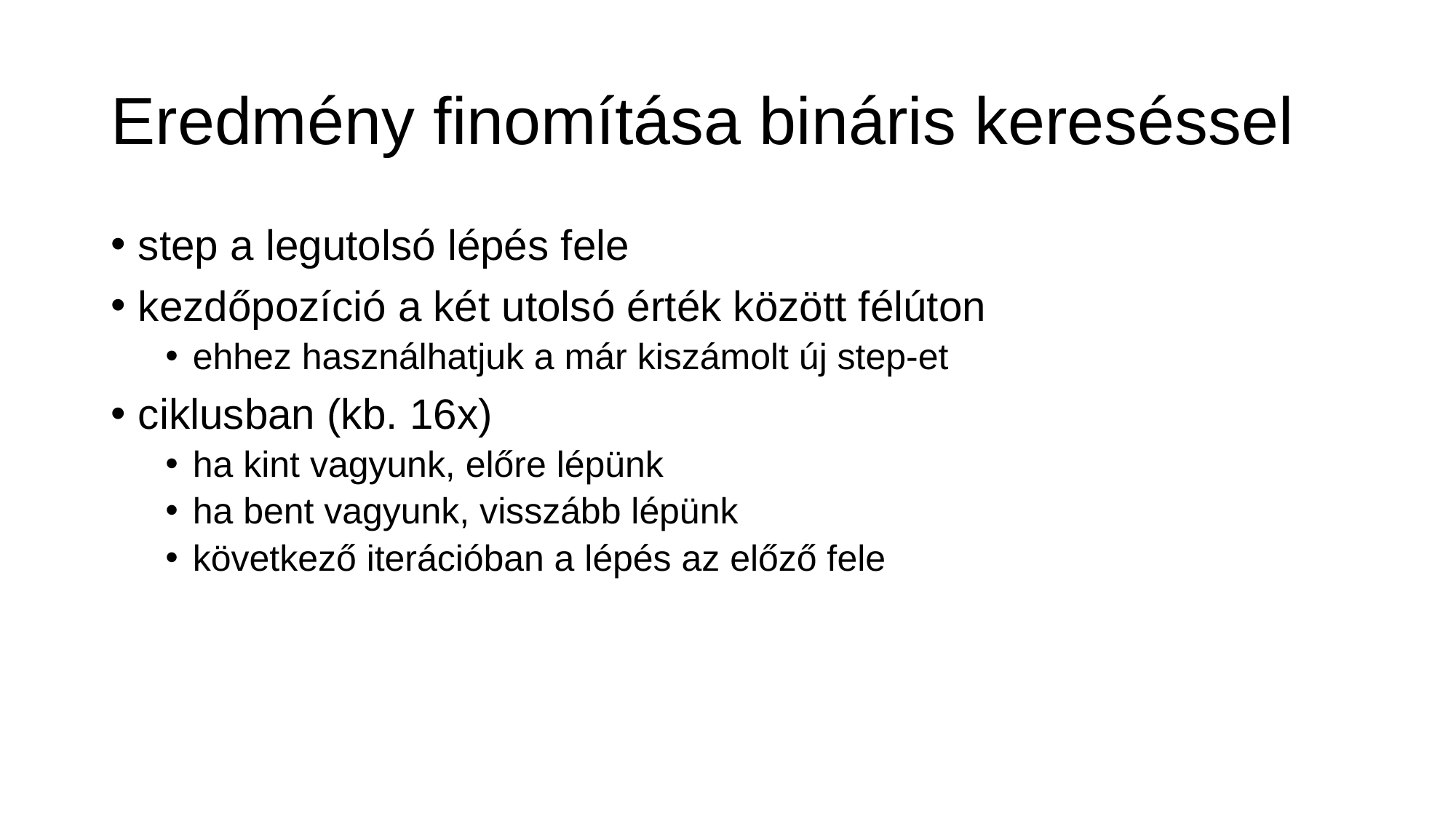

# Eredmény finomítása bináris kereséssel
step a legutolsó lépés fele
kezdőpozíció a két utolsó érték között félúton
ehhez használhatjuk a már kiszámolt új step-et
ciklusban (kb. 16x)
ha kint vagyunk, előre lépünk
ha bent vagyunk, visszább lépünk
következő iterációban a lépés az előző fele